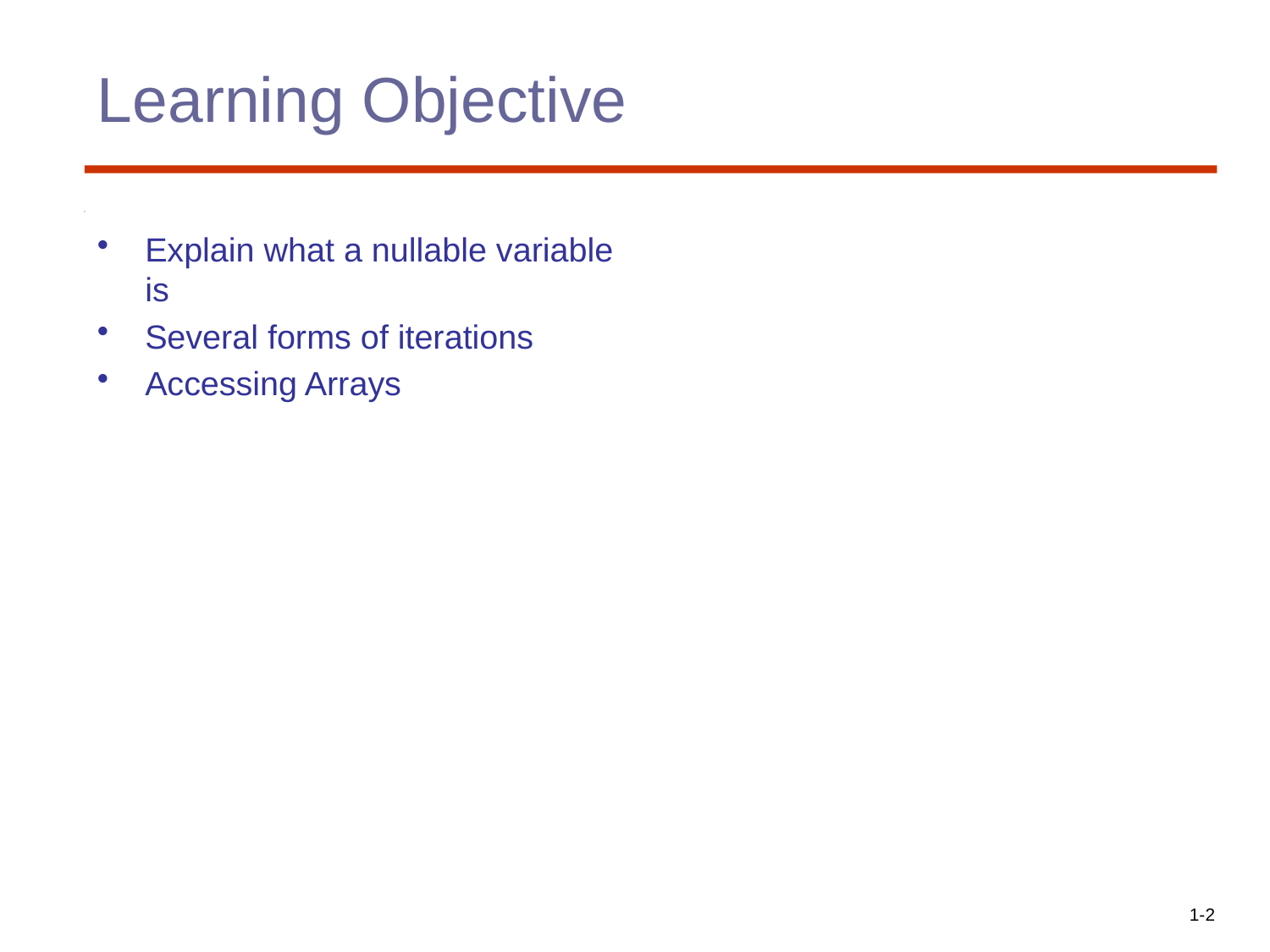

# Learning Objective
Explain what a nullable variable is
Several forms of iterations
Accessing Arrays
1-2